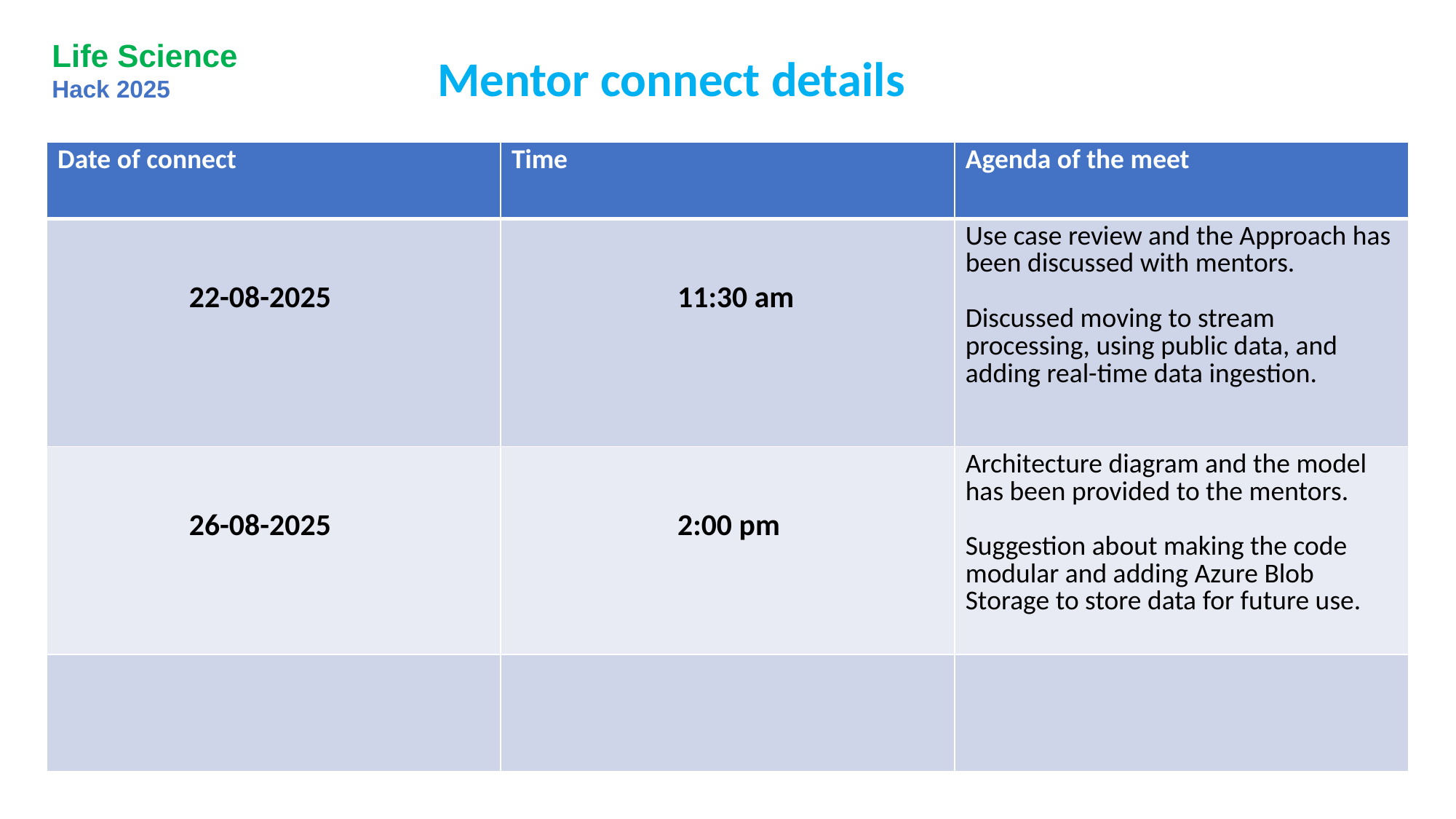

Life Science
Hack 2025
Mentor connect details
| Date of connect | Time | Agenda of the meet |
| --- | --- | --- |
| 22-08-2025 | 11:30 am | Use case review and the Approach has been discussed with mentors. Discussed moving to stream processing, using public data, and adding real-time data ingestion. |
| 26-08-2025 | 2:00 pm | Architecture diagram and the model has been provided to the mentors. Suggestion about making the code modular and adding Azure Blob Storage to store data for future use. |
|  |  |  |